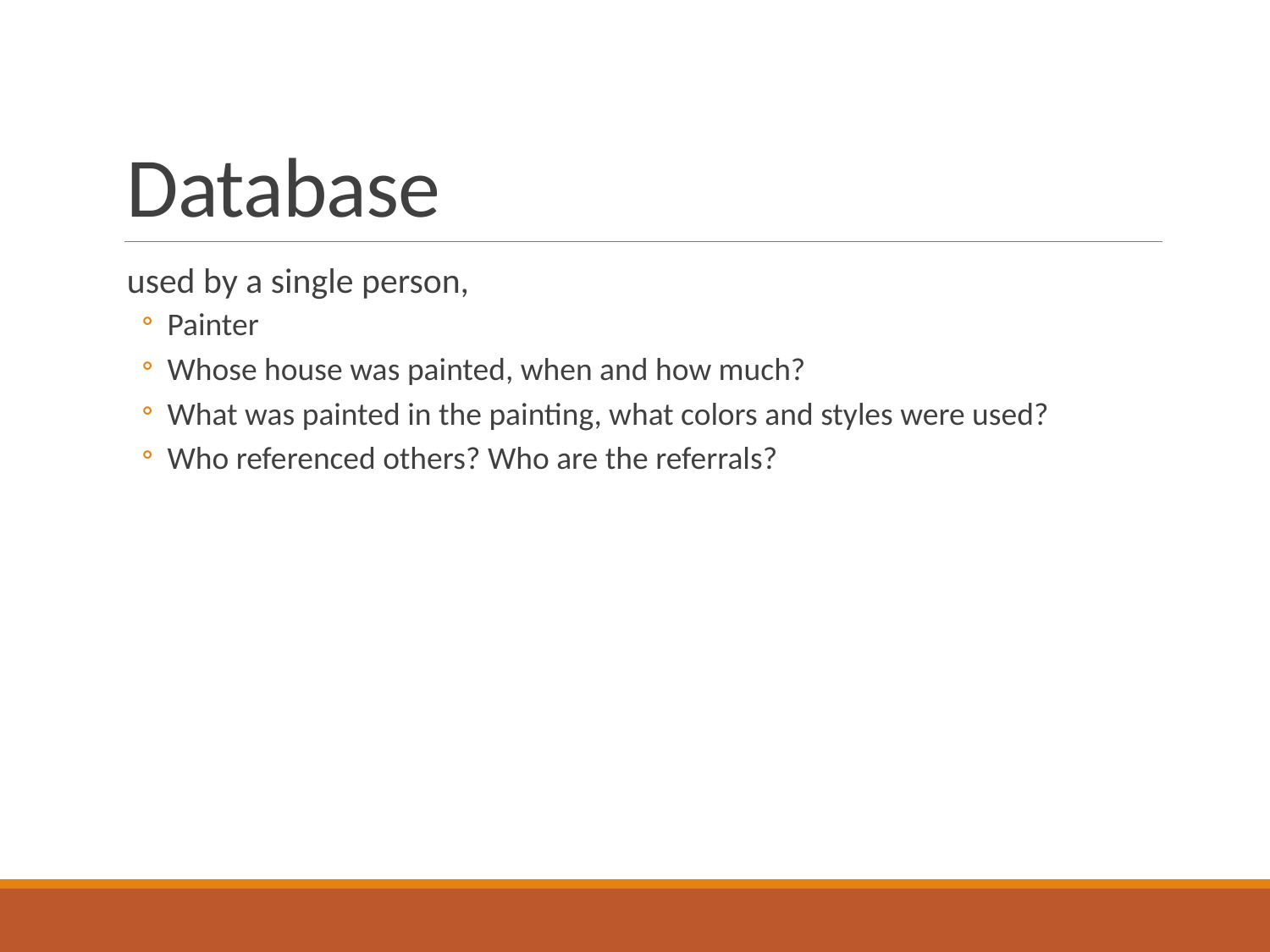

# Database
used by a single person,
Painter
Whose house was painted, when and how much?
What was painted in the painting, what colors and styles were used?
Who referenced others? Who are the referrals?